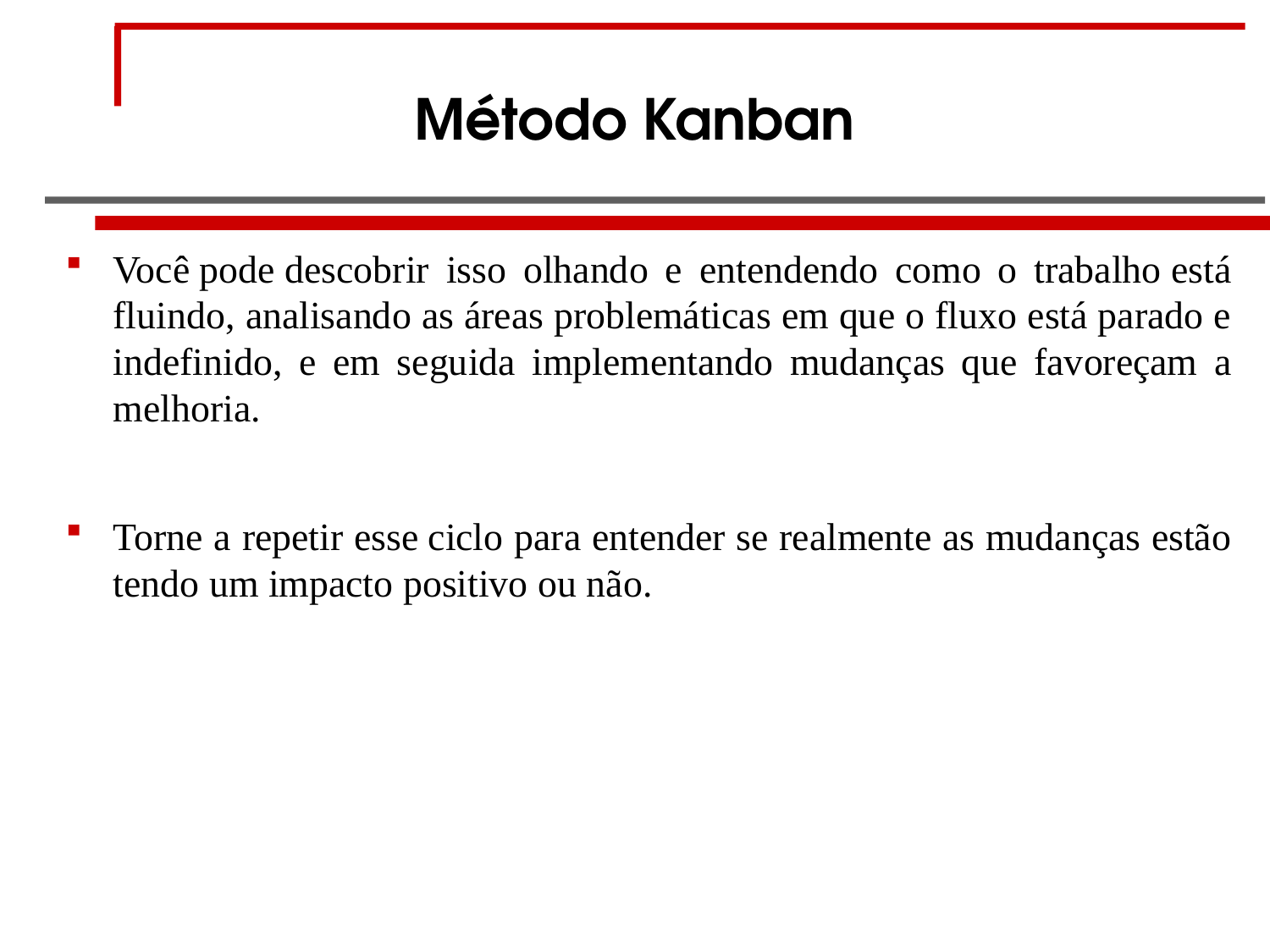

# Método Kanban
Você pode descobrir isso olhando e entendendo como o trabalho está fluindo, analisando as áreas problemáticas em que o fluxo está parado e indefinido, e em seguida implementando mudanças que favoreçam a melhoria.

Torne a repetir esse ciclo para entender se realmente as mudanças estão tendo um impacto positivo ou não.

Luciana Leal
24 / 61